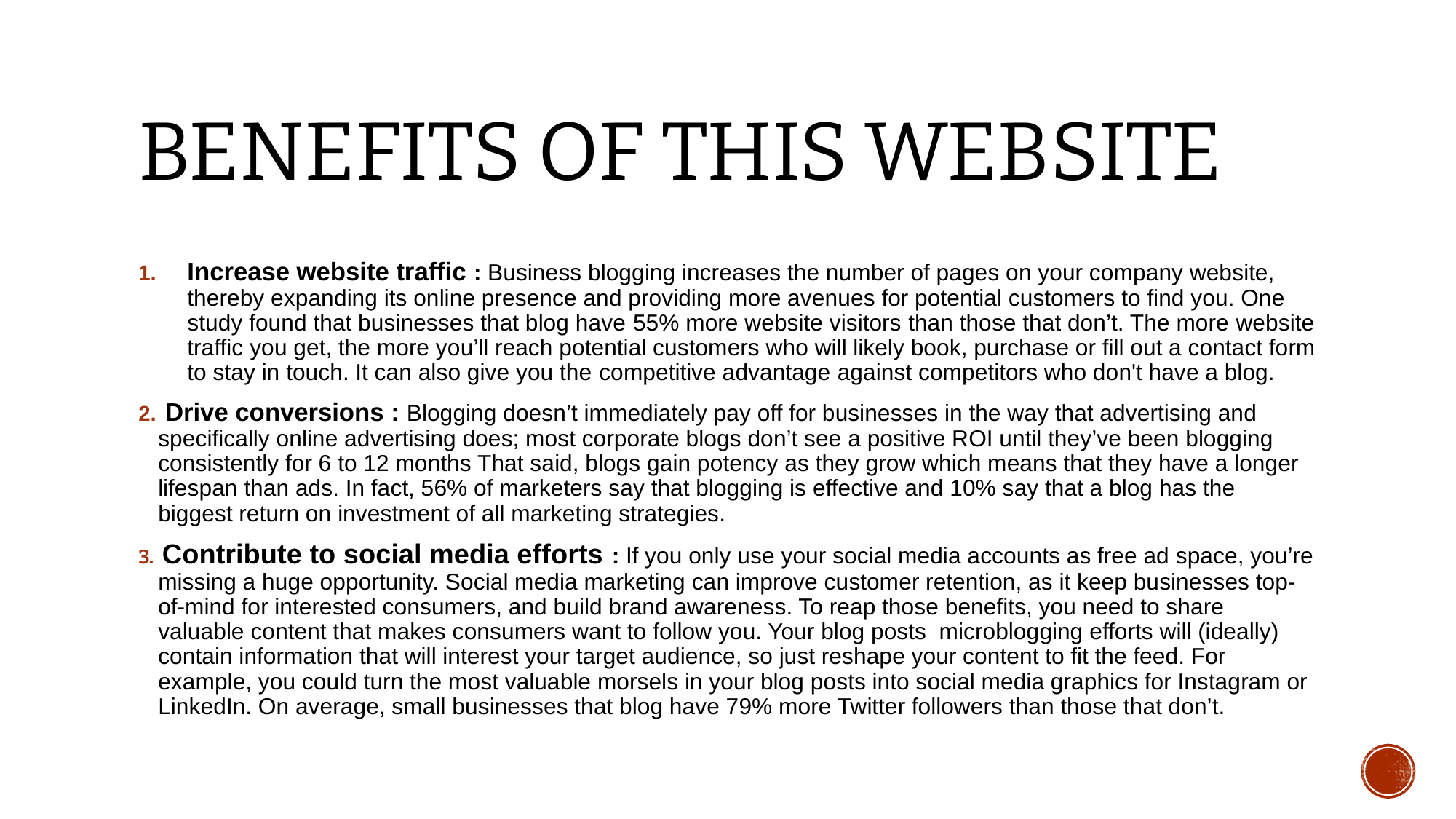

# Benefits of this website
Increase website traffic : Business blogging increases the number of pages on your company website, thereby expanding its online presence and providing more avenues for potential customers to find you. One study found that businesses that blog have 55% more website visitors than those that don’t. The more website traffic you get, the more you’ll reach potential customers who will likely book, purchase or fill out a contact form to stay in touch. It can also give you the competitive advantage against competitors who don't have a blog.
 Drive conversions : Blogging doesn’t immediately pay off for businesses in the way that advertising and specifically online advertising does; most corporate blogs don’t see a positive ROI until they’ve been blogging consistently for 6 to 12 months That said, blogs gain potency as they grow which means that they have a longer lifespan than ads. In fact, 56% of marketers say that blogging is effective and 10% say that a blog has the biggest return on investment of all marketing strategies.
 Contribute to social media efforts : If you only use your social media accounts as free ad space, you’re missing a huge opportunity. Social media marketing can improve customer retention, as it keep businesses top-of-mind for interested consumers, and build brand awareness. To reap those benefits, you need to share valuable content that makes consumers want to follow you. Your blog posts  microblogging efforts will (ideally) contain information that will interest your target audience, so just reshape your content to fit the feed. For example, you could turn the most valuable morsels in your blog posts into social media graphics for Instagram or LinkedIn. On average, small businesses that blog have 79% more Twitter followers than those that don’t.